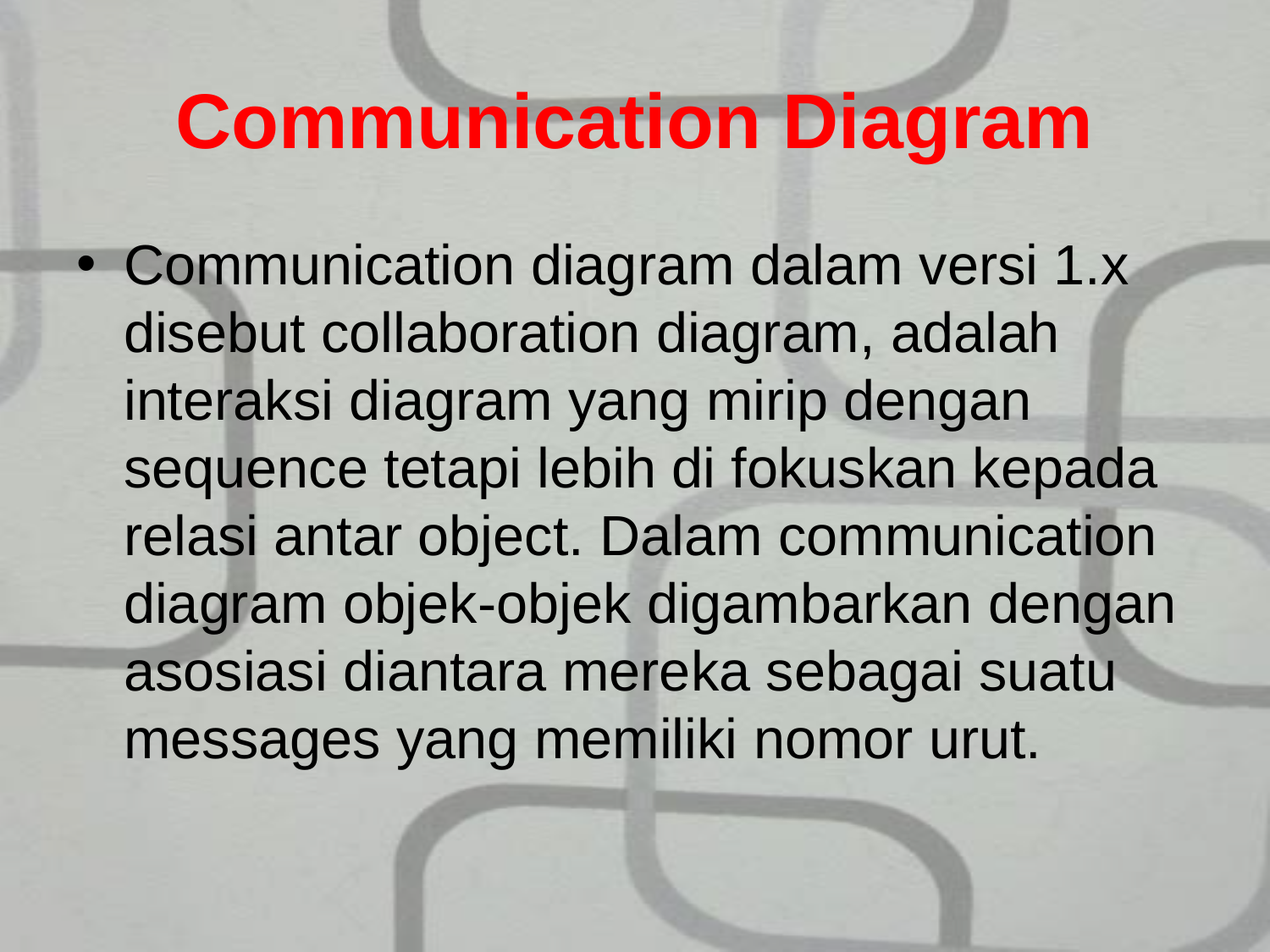

# Communication Diagram
Communication diagram dalam versi 1.x disebut collaboration diagram, adalah interaksi diagram yang mirip dengan sequence tetapi lebih di fokuskan kepada relasi antar object. Dalam communication diagram objek-objek digambarkan dengan asosiasi diantara mereka sebagai suatu messages yang memiliki nomor urut.